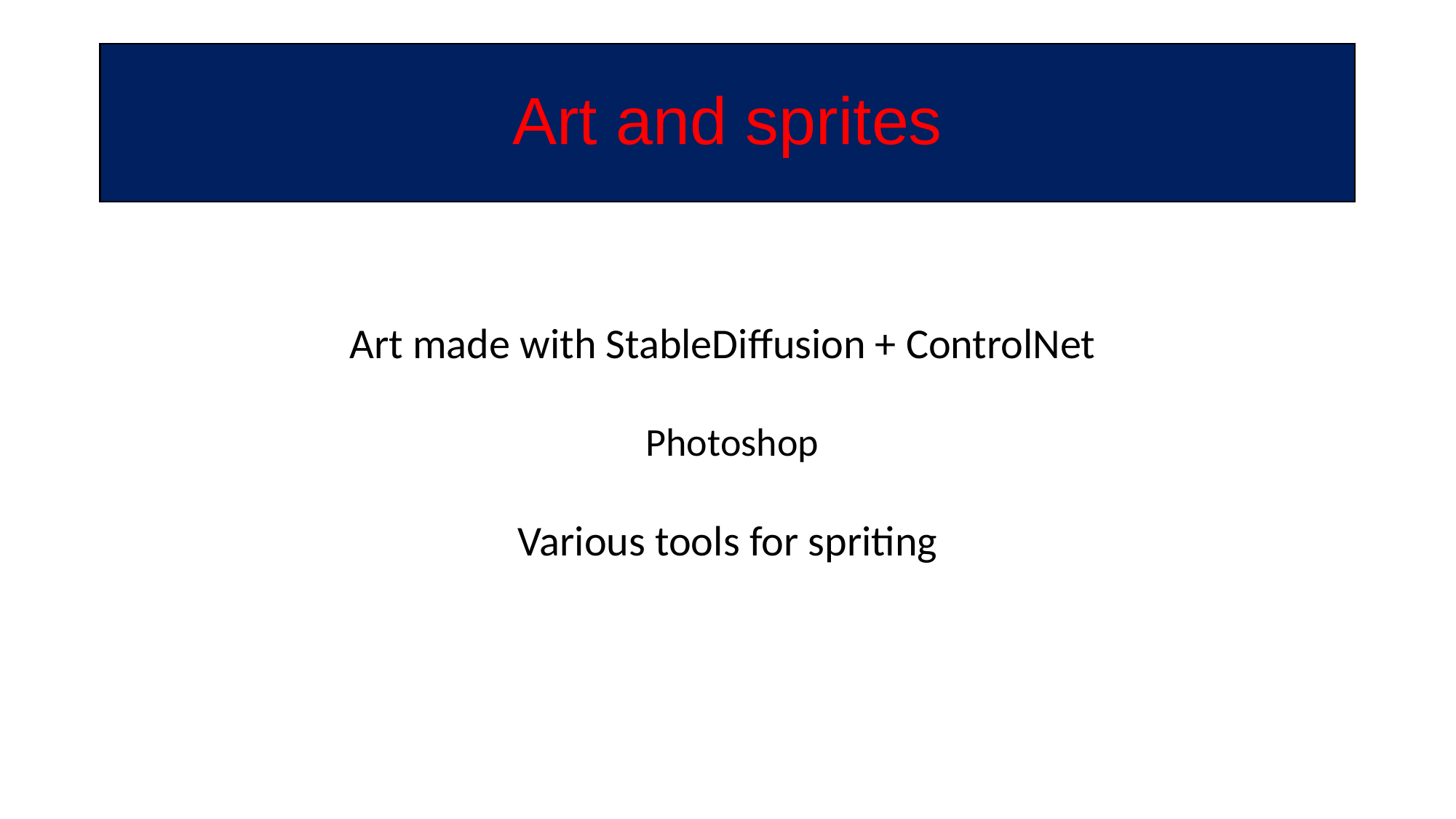

# Art and sprites
Art made with StableDiffusion + ControlNet

Photoshop

Various tools for spriting